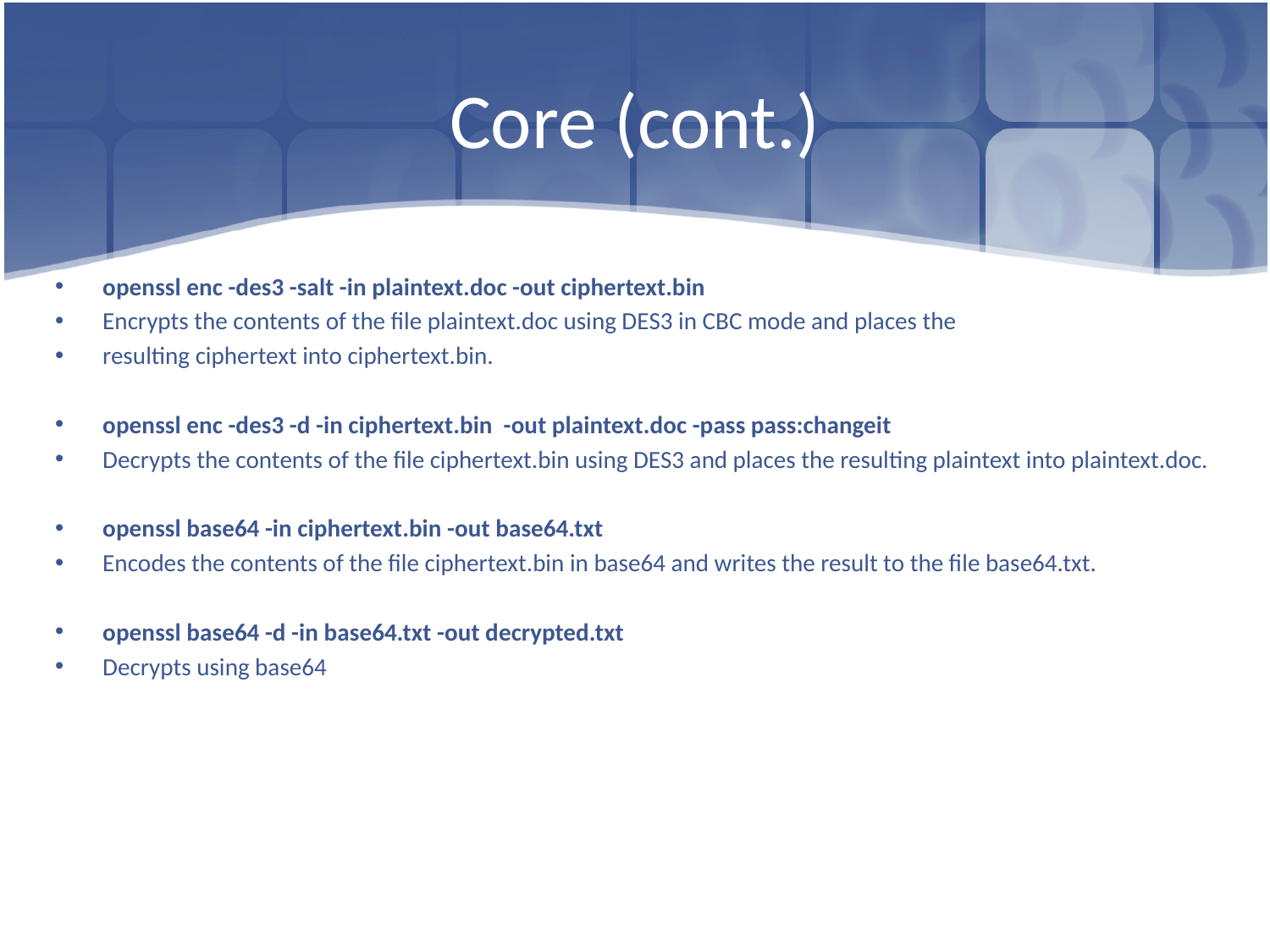

# Core (cont.)
openssl enc -des3 -salt -in plaintext.doc -out ciphertext.bin
Encrypts the contents of the file plaintext.doc using DES3 in CBC mode and places the
resulting ciphertext into ciphertext.bin.

openssl enc -des3 -d -in ciphertext.bin  -out plaintext.doc -pass pass:changeit
Decrypts the contents of the file ciphertext.bin using DES3 and places the resulting plaintext into plaintext.doc.

openssl base64 -in ciphertext.bin -out base64.txt
Encodes the contents of the file ciphertext.bin in base64 and writes the result to the file base64.txt.

openssl base64 -d -in base64.txt -out decrypted.txt
Decrypts using base64